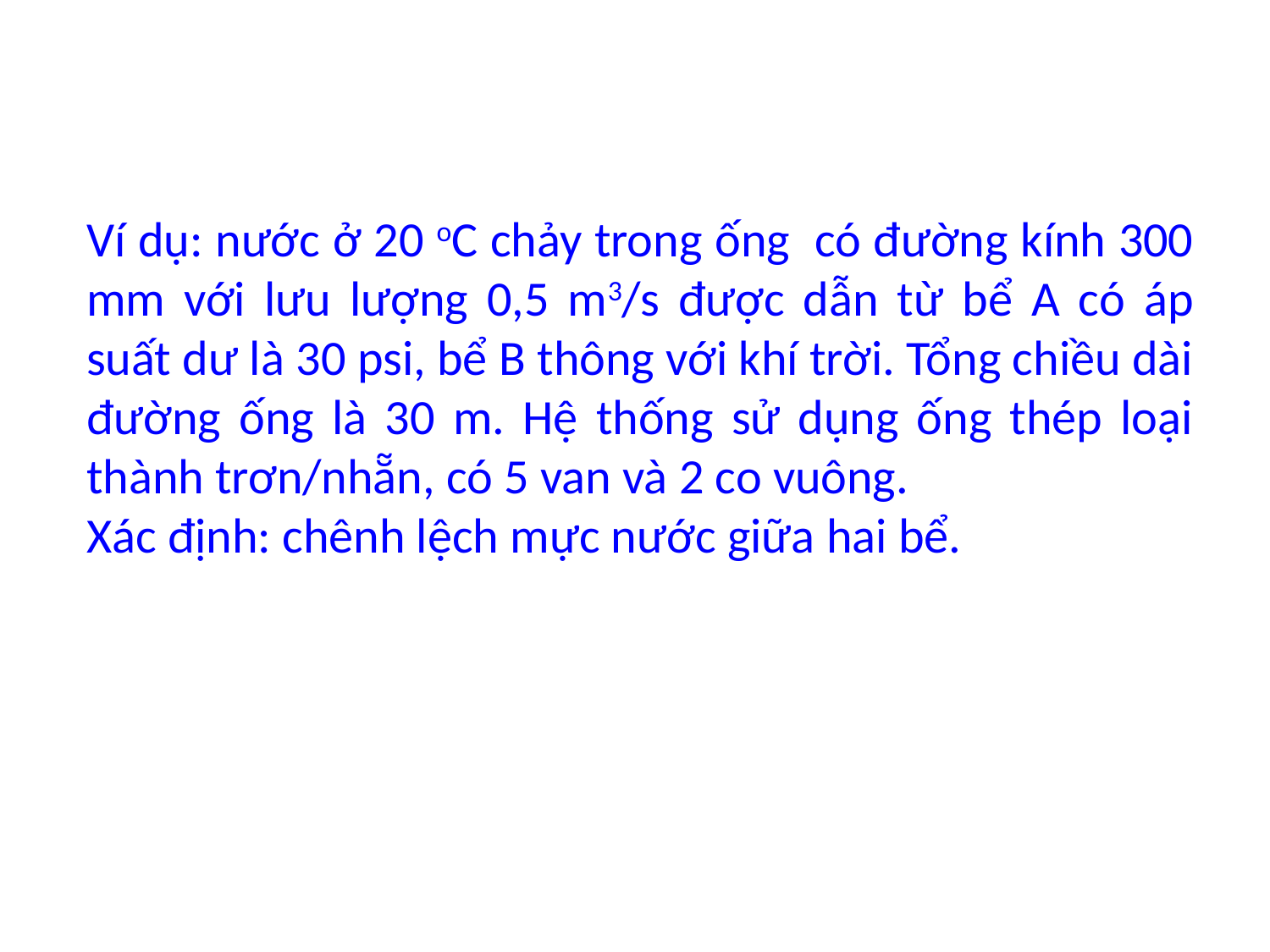

Ví dụ: nước ở 20 oC chảy trong ống  có đường kính 300 mm với lưu lượng 0,5 m3/s được dẫn từ bể A có áp suất dư là 30 psi, bể B thông với khí trời. Tổng chiều dài đường ống là 30 m. Hệ thống sử dụng ống thép loại thành trơn/nhẵn, có 5 van và 2 co vuông.
Xác định: chênh lệch mực nước giữa hai bể.